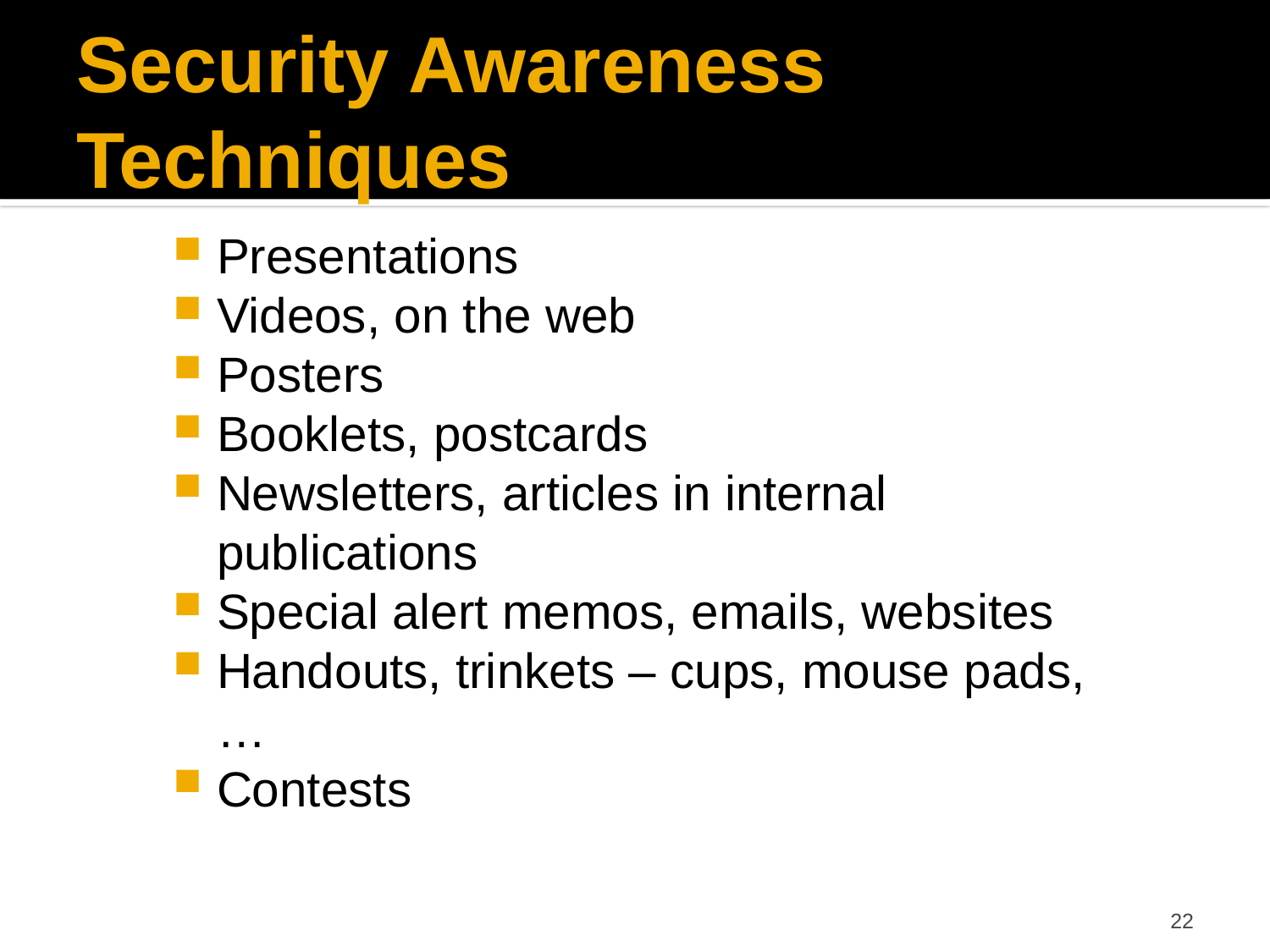

# Security Awareness Techniques
Presentations
Videos, on the web
Posters
Booklets, postcards
Newsletters, articles in internal publications
Special alert memos, emails, websites
Handouts, trinkets – cups, mouse pads,…
Contests
22